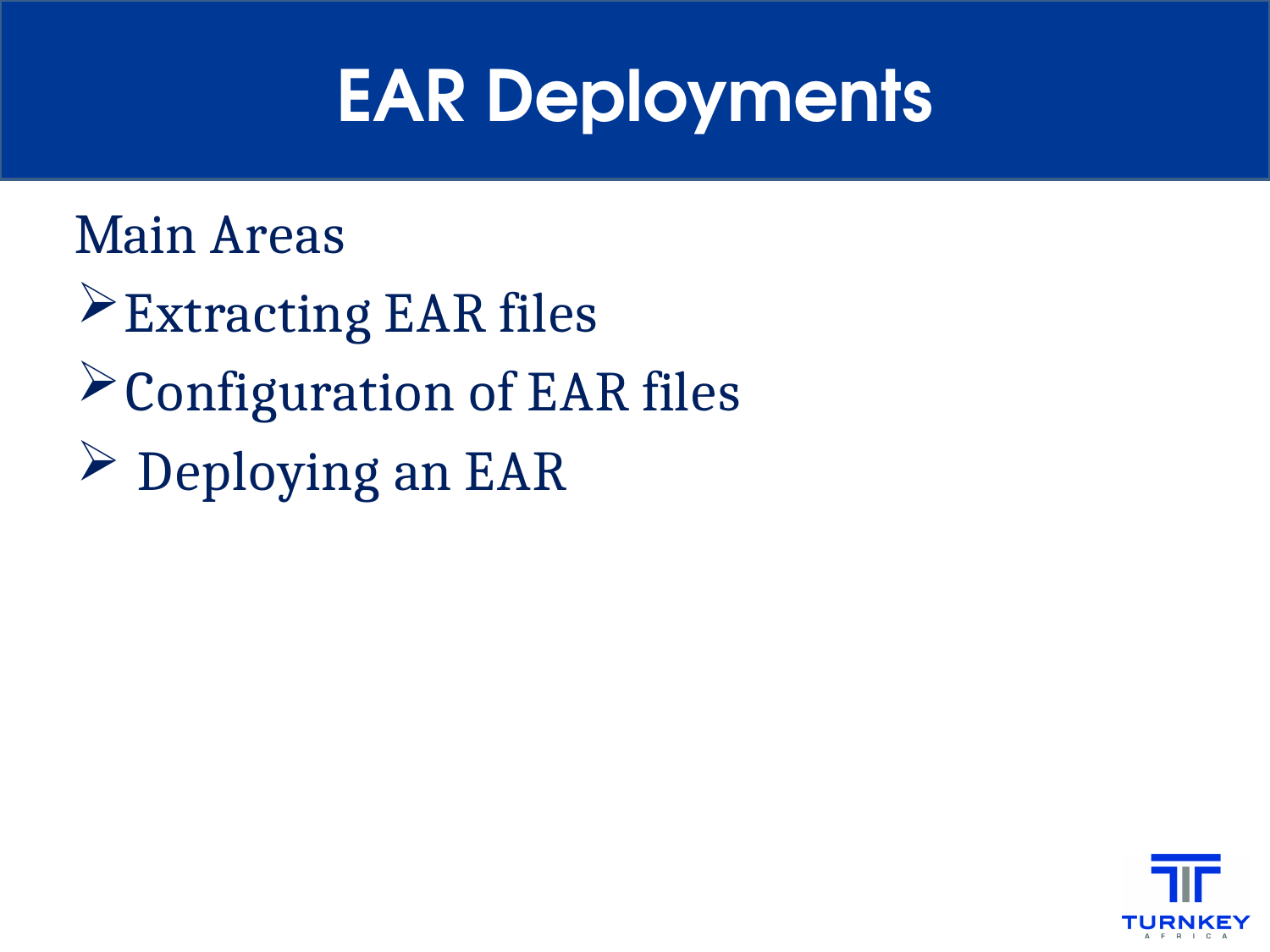

# EAR Deployments
Main Areas
Extracting EAR files
Configuration of EAR files
 Deploying an EAR